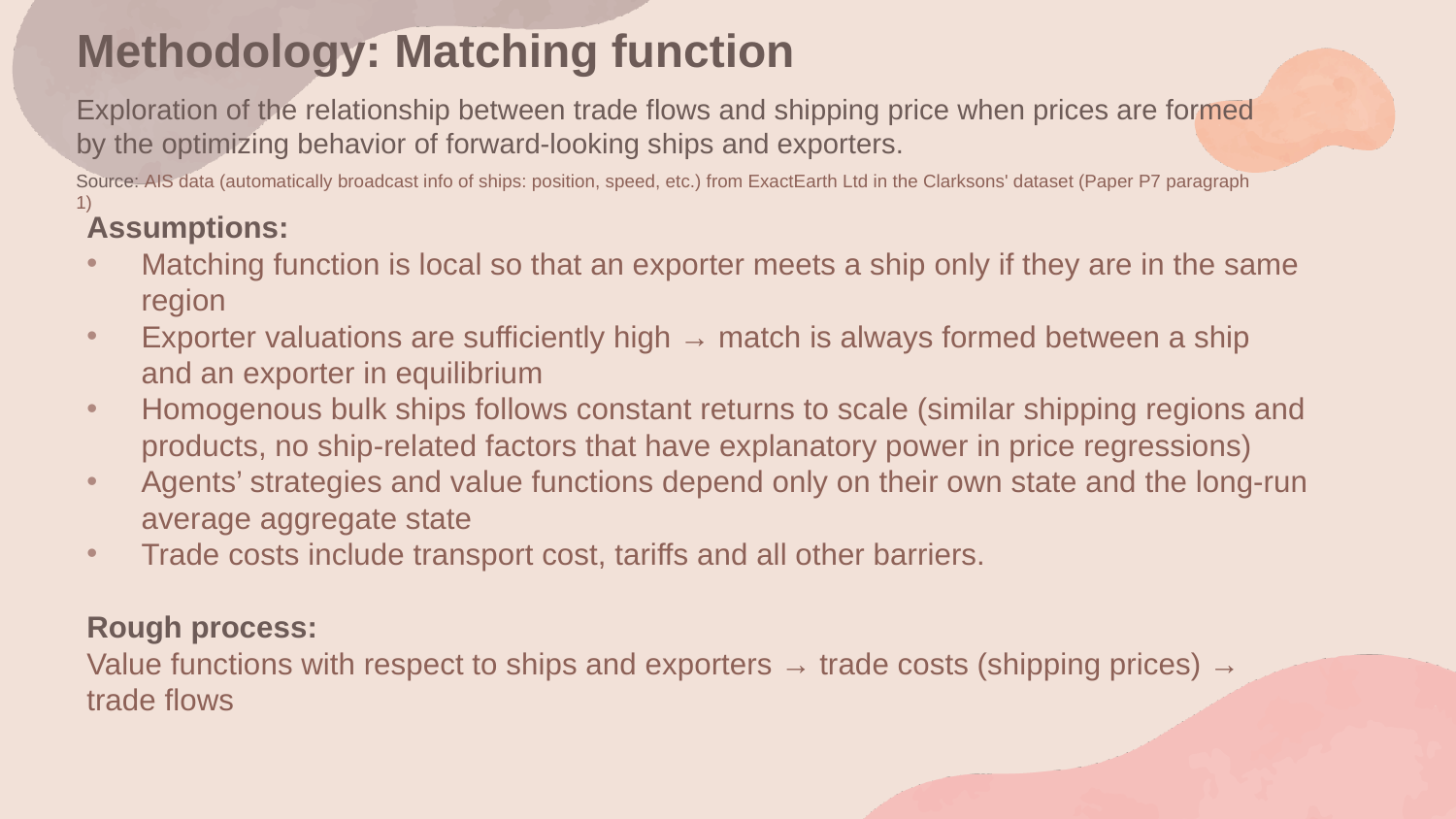

Methodology: Matching function
Exploration of the relationship between trade flows and shipping price when prices are formed by the optimizing behavior of forward-looking ships and exporters.

Assumptions:
Matching function is local so that an exporter meets a ship only if they are in the same region
Exporter valuations are sufficiently high → match is always formed between a ship and an exporter in equilibrium
Homogenous bulk ships follows constant returns to scale (similar shipping regions and products, no ship-related factors that have explanatory power in price regressions)
Agents’ strategies and value functions depend only on their own state and the long-run average aggregate state
Trade costs include transport cost, tariffs and all other barriers.

Rough process:
Value functions with respect to ships and exporters → trade costs (shipping prices) → trade flows

Source: AIS data (automatically broadcast info of ships: position, speed, etc.) from ExactEarth Ltd in the Clarksons' dataset (Paper P7 paragraph 1)